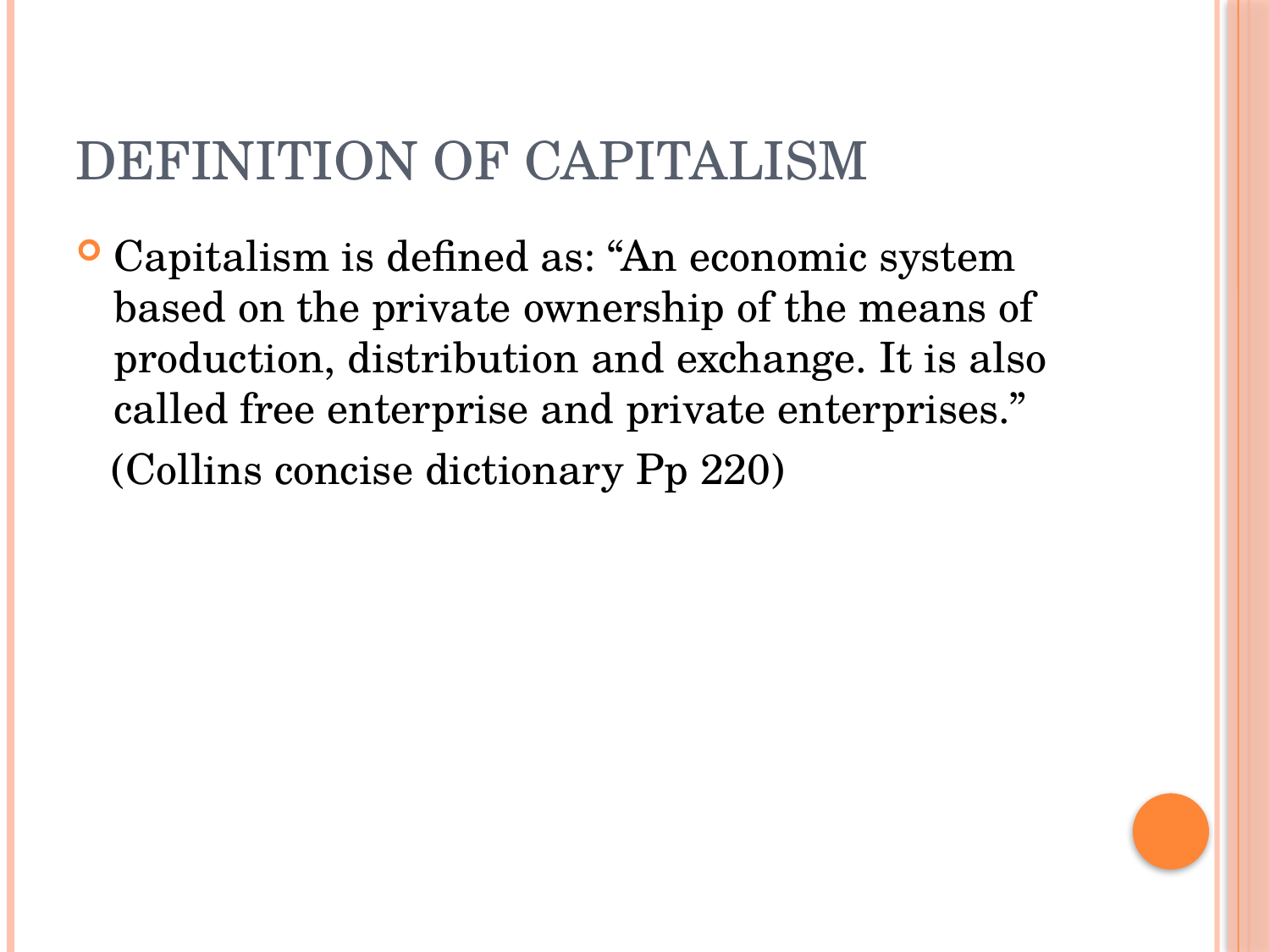

# Definition of capitalism
Capitalism is defined as: “An economic system based on the private ownership of the means of production, distribution and exchange. It is also called free enterprise and private enterprises.”
   (Collins concise dictionary Pp 220)